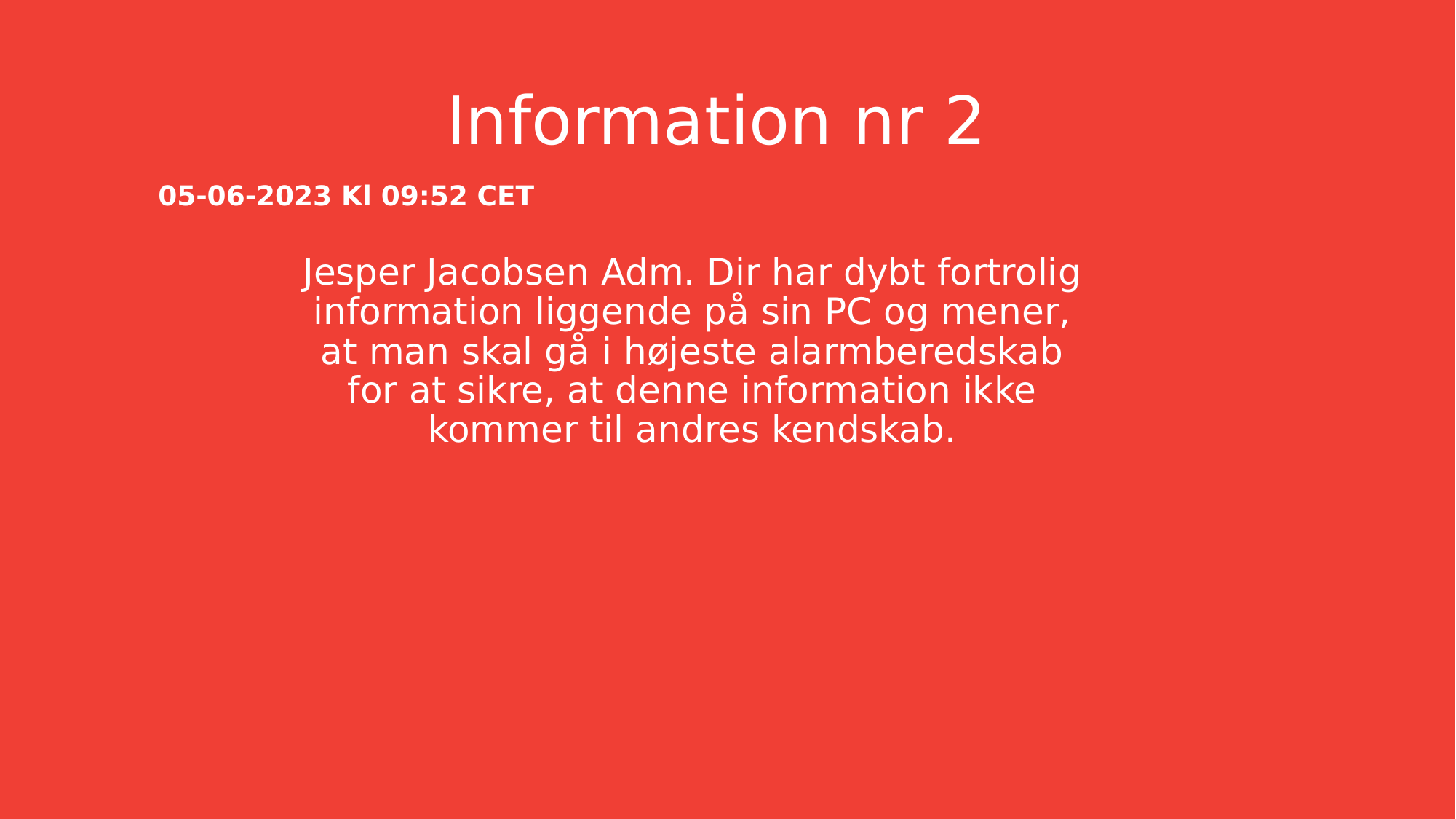

# Information nr 2
05-06-2023 Kl 09:52 CET
Jesper Jacobsen Adm. Dir har dybt fortrolig information liggende på sin PC og mener, at man skal gå i højeste alarmberedskab for at sikre, at denne information ikke kommer til andres kendskab.